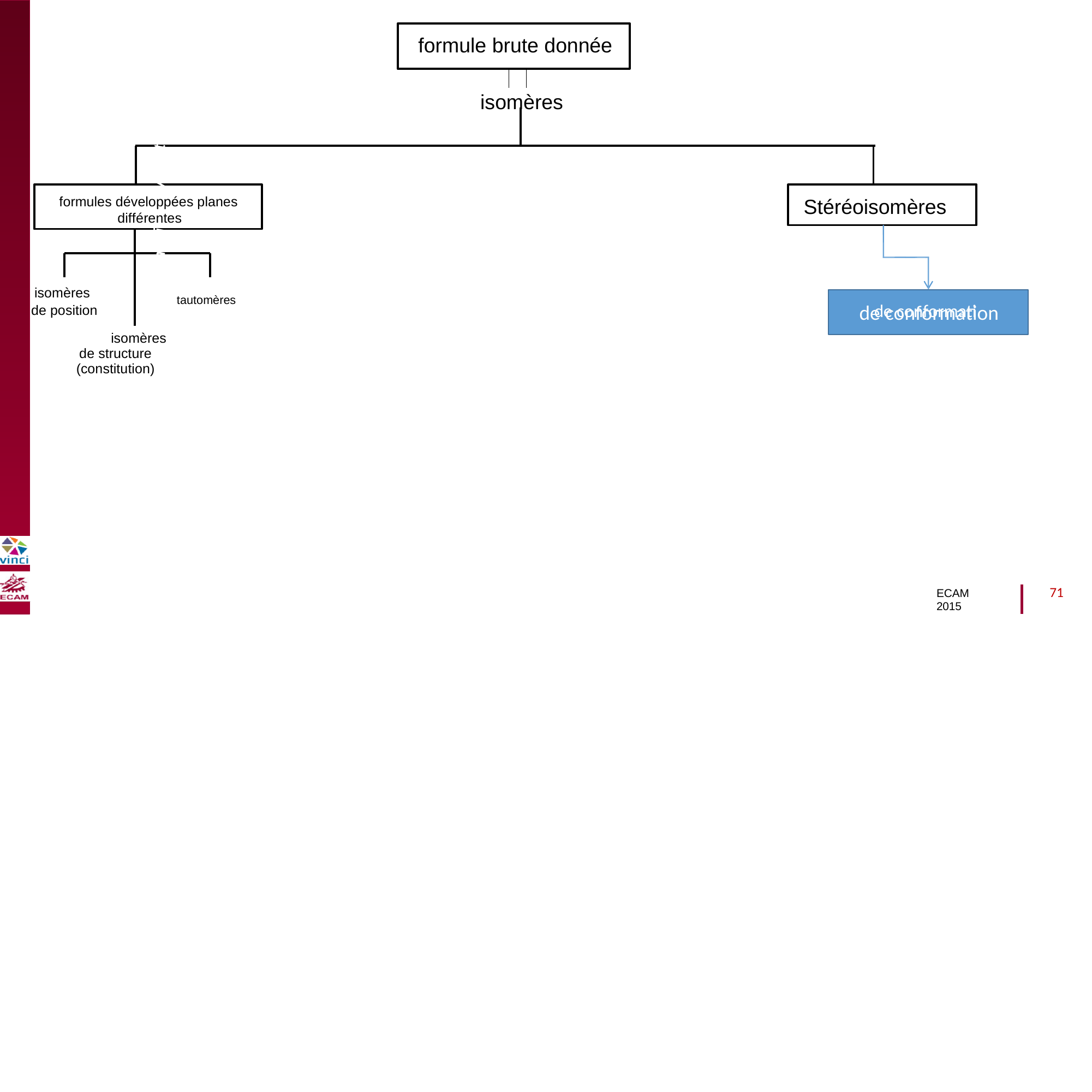

formule brute donnée

isomères

B2040-Chimie du vivant et environnement

formules développées planes différentes

Stéréoisomères

isomères

tautomères
de conformati

de conformation

de position
isomères
de structure (constitution)

71
ECAM 2015